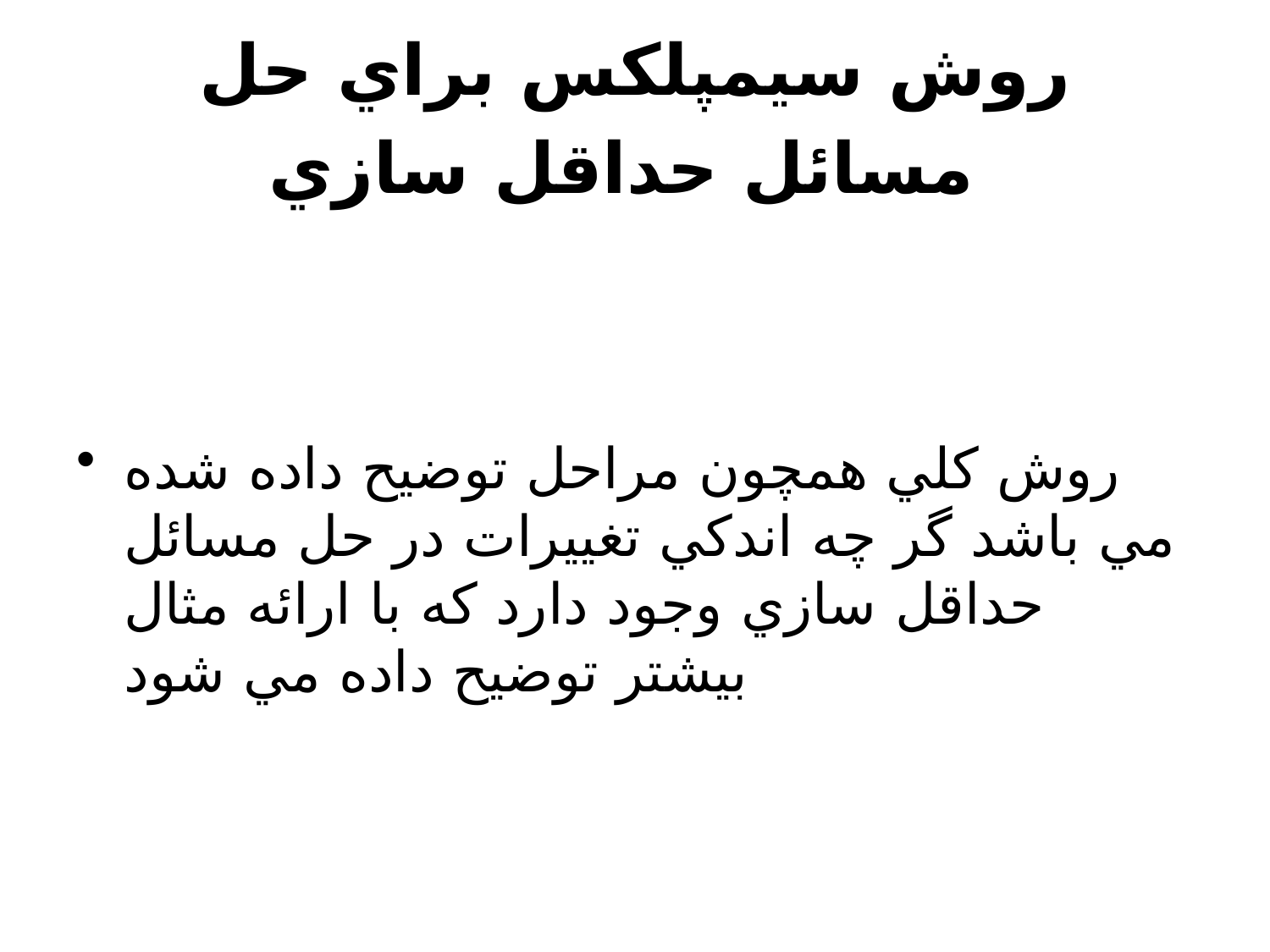

# روش سيمپلکس براي حل مسائل حداقل سازي
روش کلي همچون مراحل توضيح داده شده مي باشد گر چه اندکي تغييرات در حل مسائل حداقل سازي وجود دارد که با ارائه مثال بيشتر توضيح داده مي شود